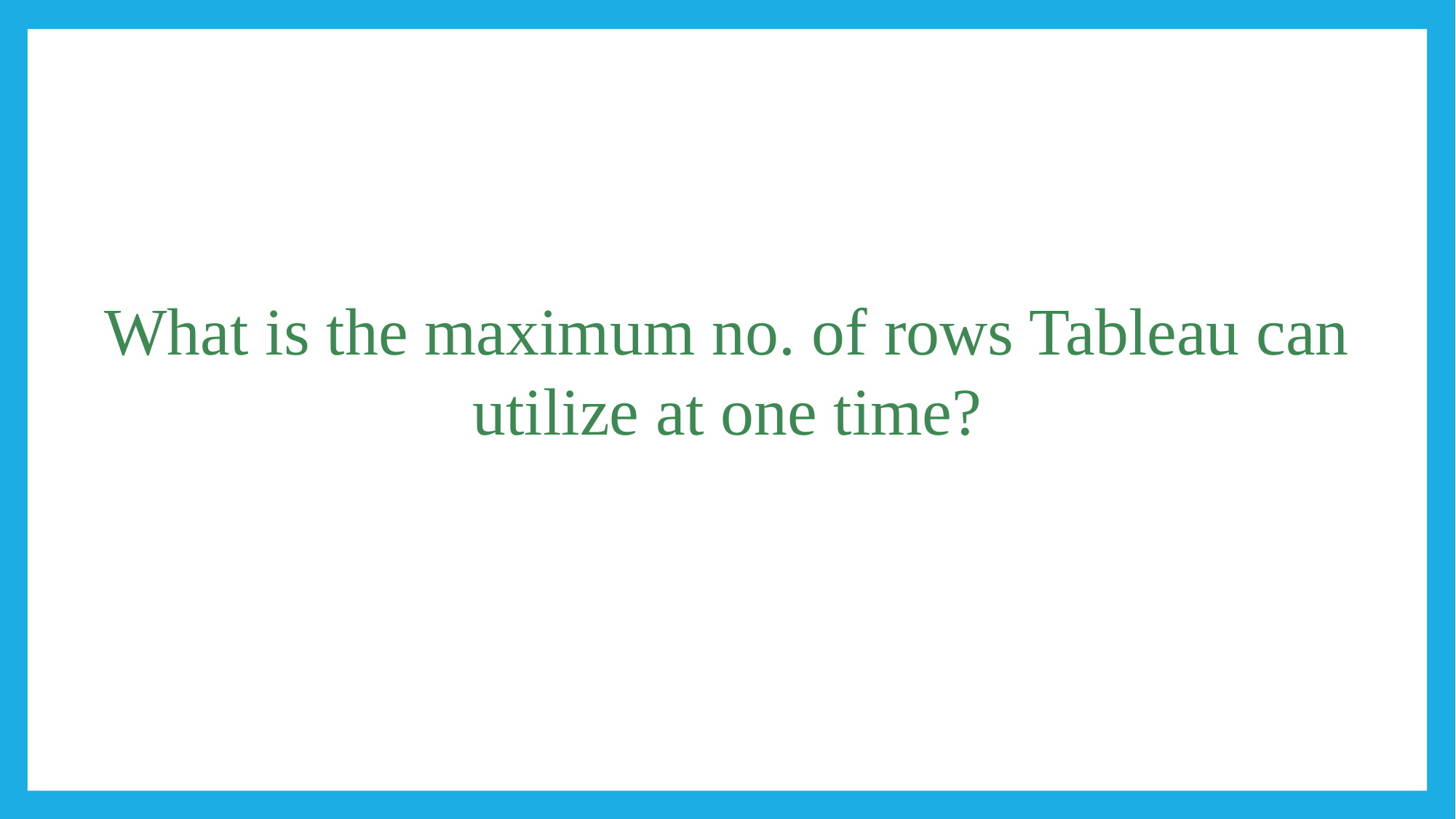

#
What is the maximum no. of rows Tableau can utilize at one time?